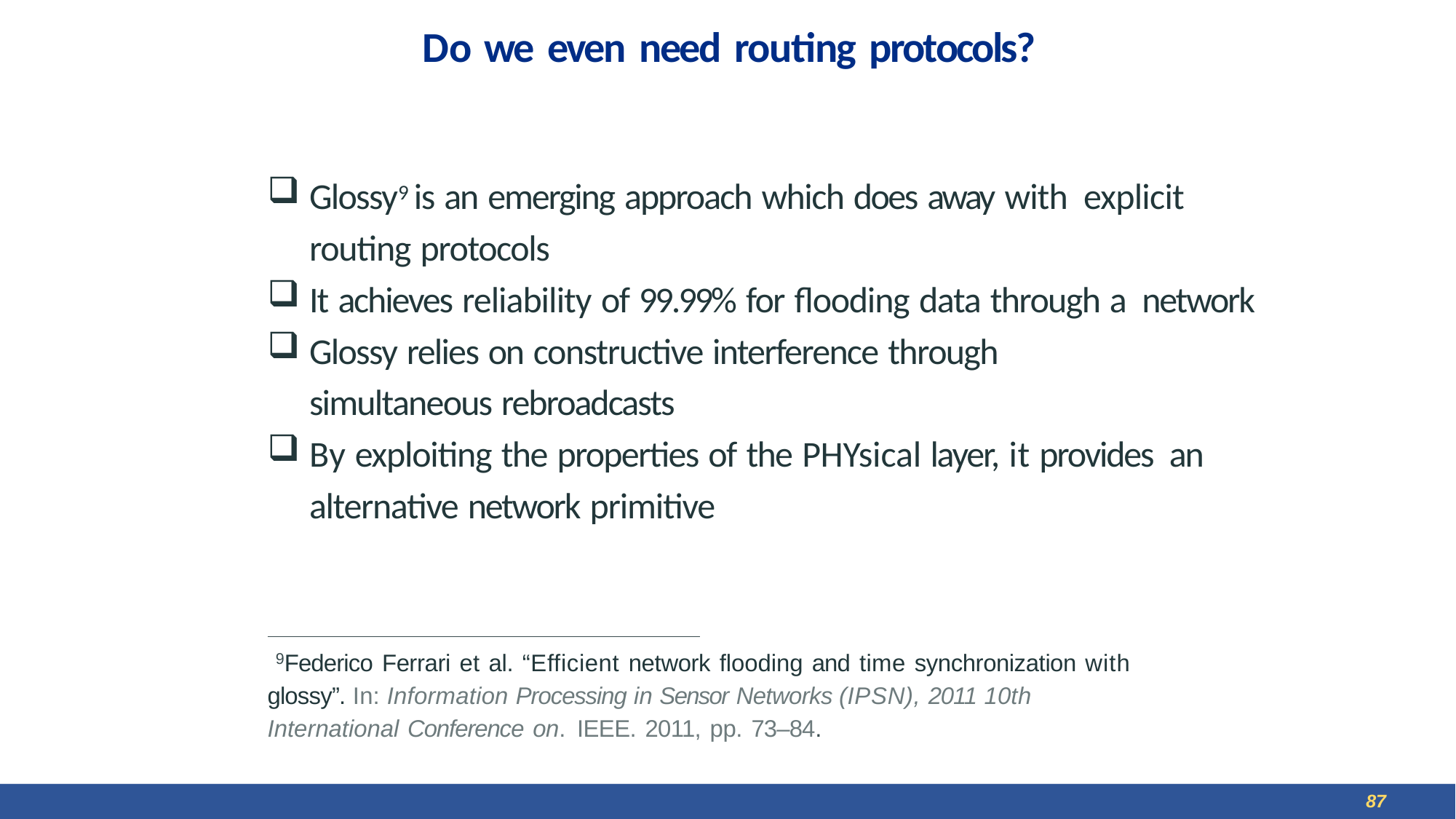

# Do we even need routing protocols?
Glossy9 is an emerging approach which does away with  explicit routing protocols
It achieves reliability of 99.99% for flooding data through a  network
Glossy relies on constructive interference through  simultaneous rebroadcasts
By exploiting the properties of the PHYsical layer, it provides  an alternative network primitive

9Federico Ferrari et al. “Efficient network flooding and time synchronization with  glossy”. In: Information Processing in Sensor Networks (IPSN), 2011 10th  International Conference on. IEEE. 2011, pp. 73–84.